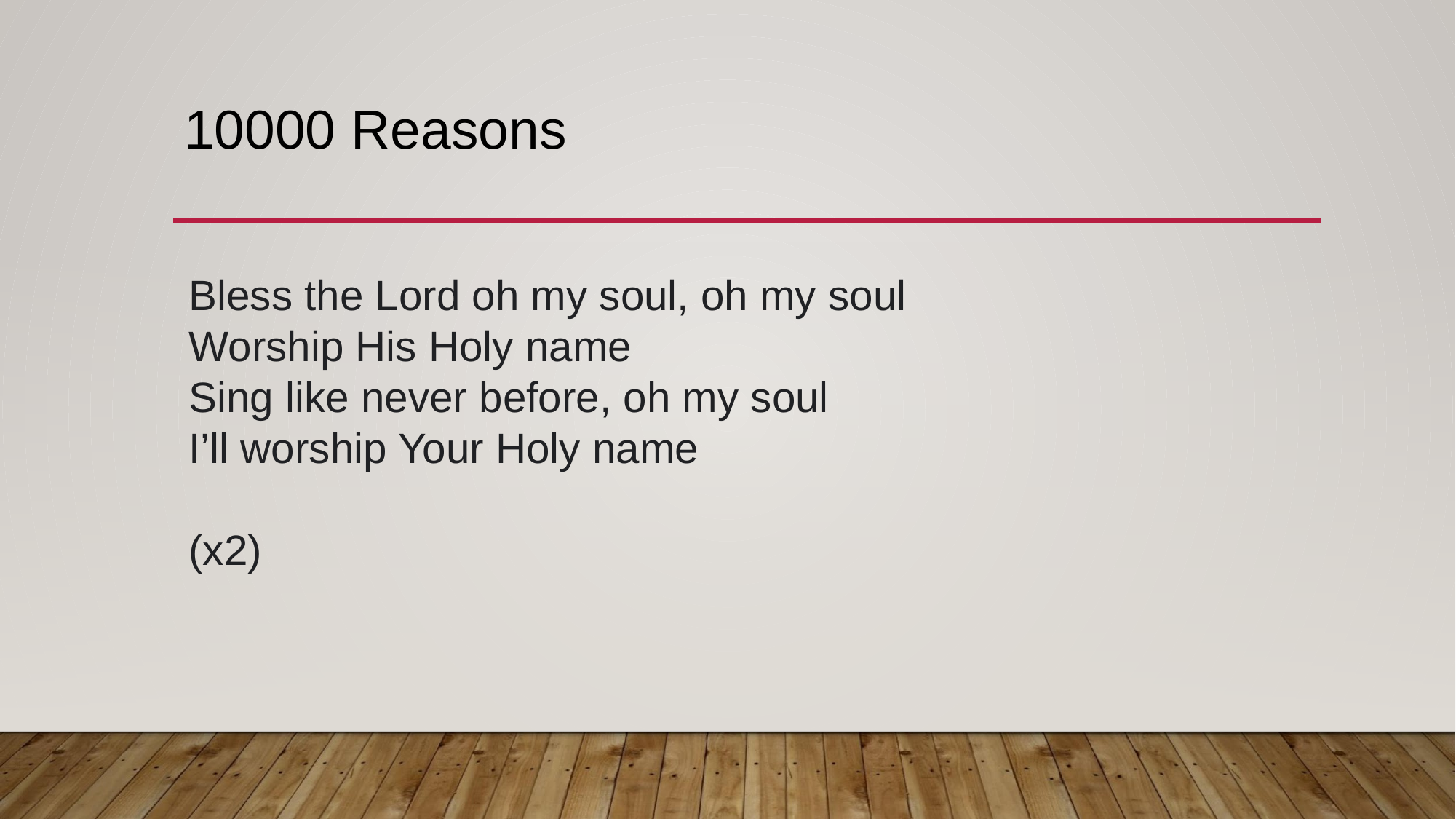

# 10000 Reasons
Bless the Lord oh my soul, oh my soul
Worship His Holy name
Sing like never before, oh my soul
I’ll worship Your Holy name
										(x2)